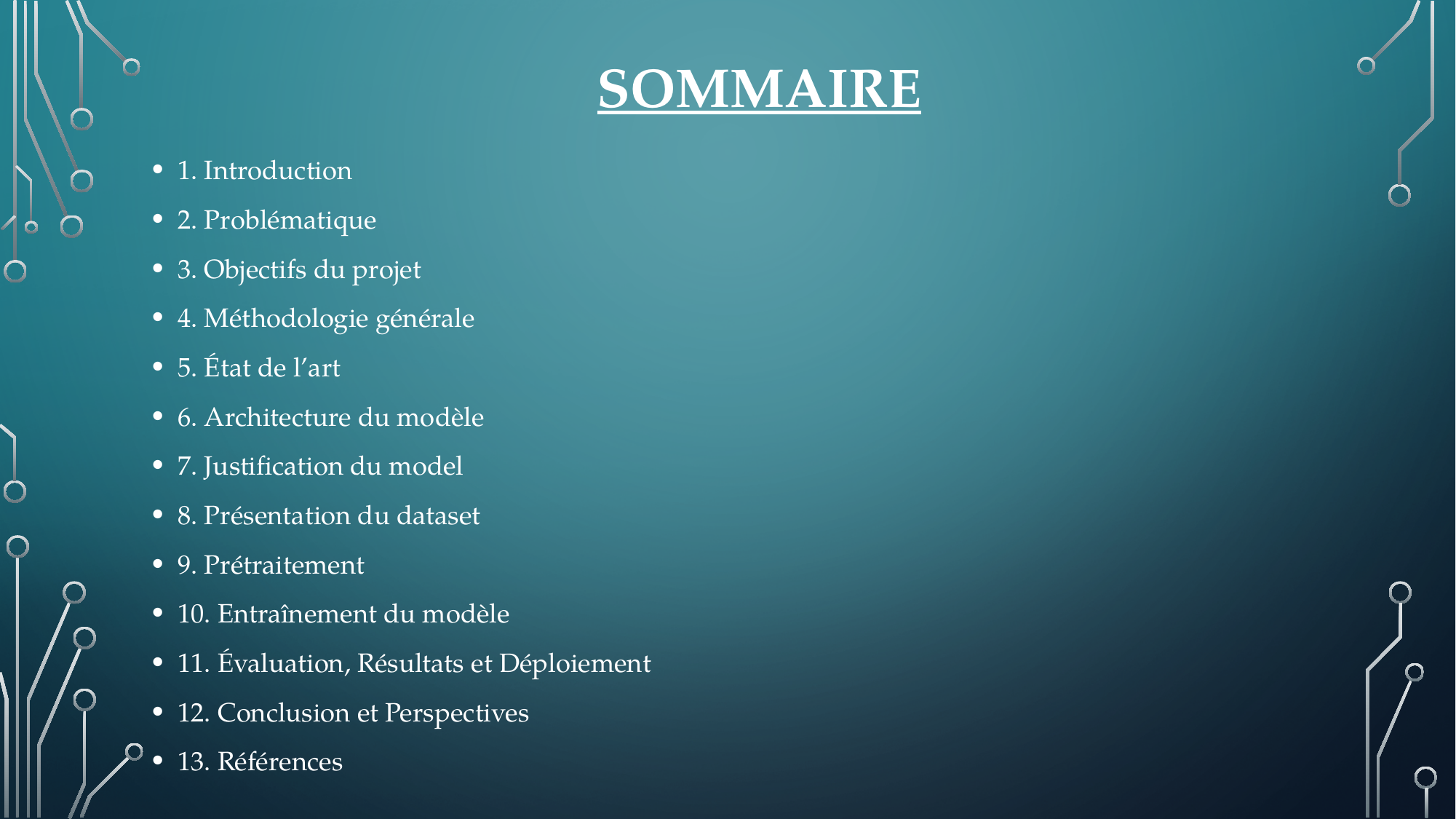

# Sommaire
1. Introduction
2. Problématique
3. Objectifs du projet
4. Méthodologie générale
5. État de l’art
6. Architecture du modèle
7. Justification du model
8. Présentation du dataset
9. Prétraitement
10. Entraînement du modèle
11. Évaluation, Résultats et Déploiement
12. Conclusion et Perspectives
13. Références